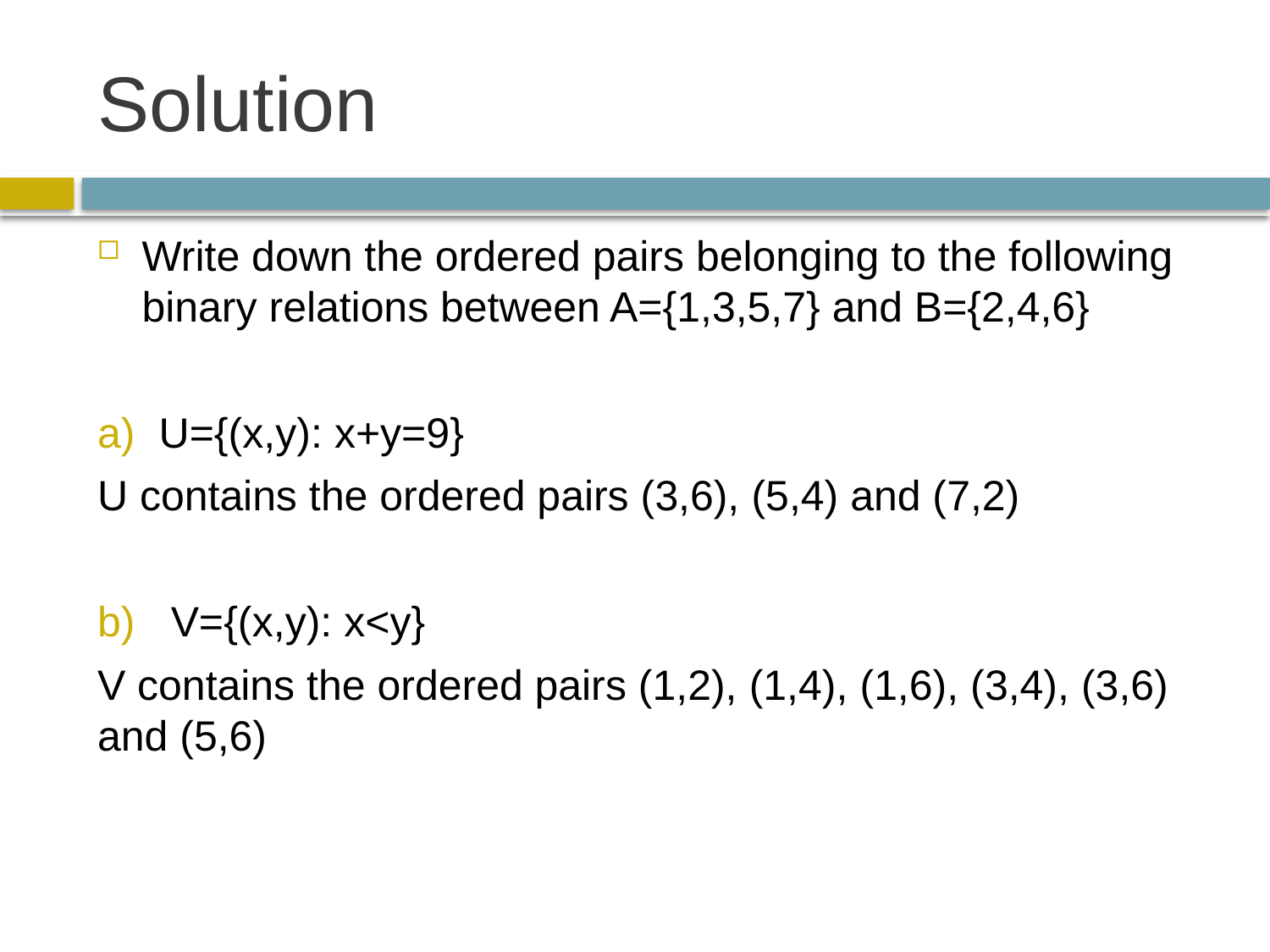

# Solution
Write down the ordered pairs belonging to the following binary relations between A={1,3,5,7} and B={2,4,6}

a)  U={(x,y): x+y=9}
U contains the ordered pairs (3,6), (5,4) and (7,2)

b)   V={(x,y): x<y}
V contains the ordered pairs (1,2), (1,4), (1,6), (3,4), (3,6) and (5,6)